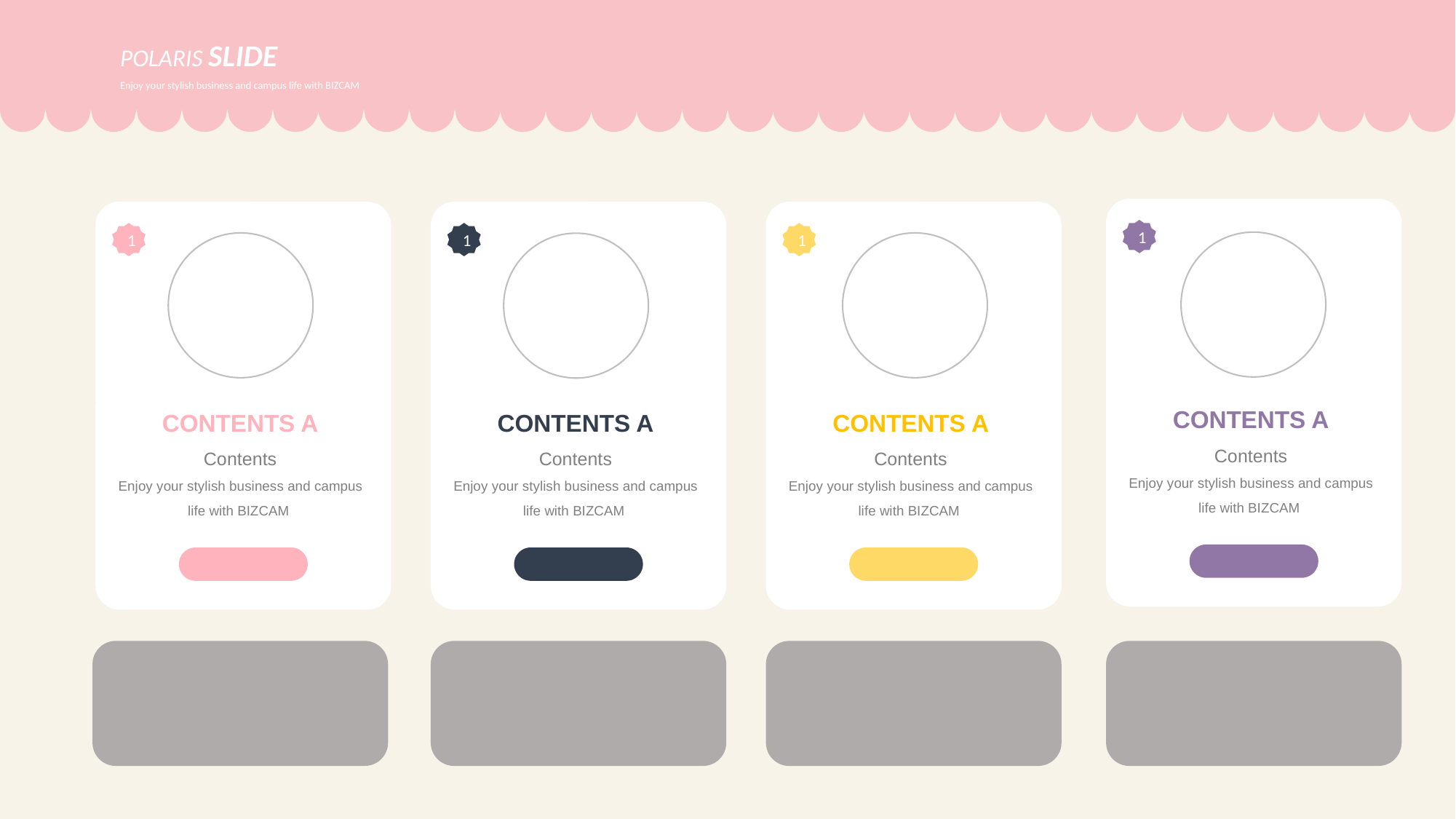

POLARIS SLIDE
Enjoy your stylish business and campus life with BIZCAM

1
1
1
1

CONTENTS A
Contents
Enjoy your stylish business and campus life with BIZCAM
CONTENTS A
Contents
Enjoy your stylish business and campus life with BIZCAM
CONTENTS A
Contents
Enjoy your stylish business and campus life with BIZCAM
CONTENTS A
Contents
Enjoy your stylish business and campus life with BIZCAM